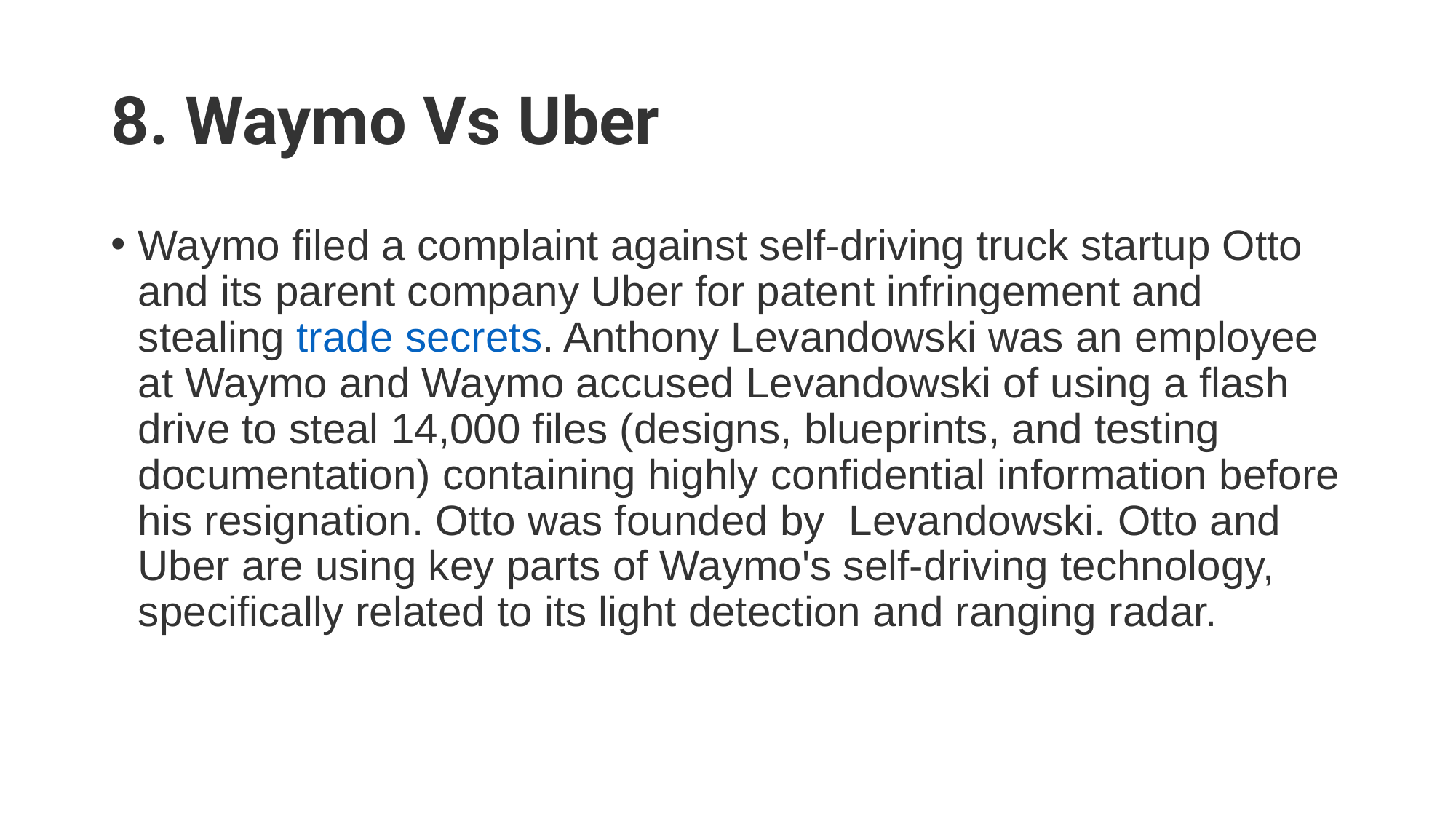

# 8. Waymo Vs Uber
Waymo filed a complaint against self-driving truck startup Otto and its parent company Uber for patent infringement and stealing trade secrets. Anthony Levandowski was an employee at Waymo and Waymo accused Levandowski of using a flash drive to steal 14,000 files (designs, blueprints, and testing documentation) containing highly confidential information before his resignation. Otto was founded by  Levandowski. Otto and Uber are using key parts of Waymo's self-driving technology, specifically related to its light detection and ranging radar.